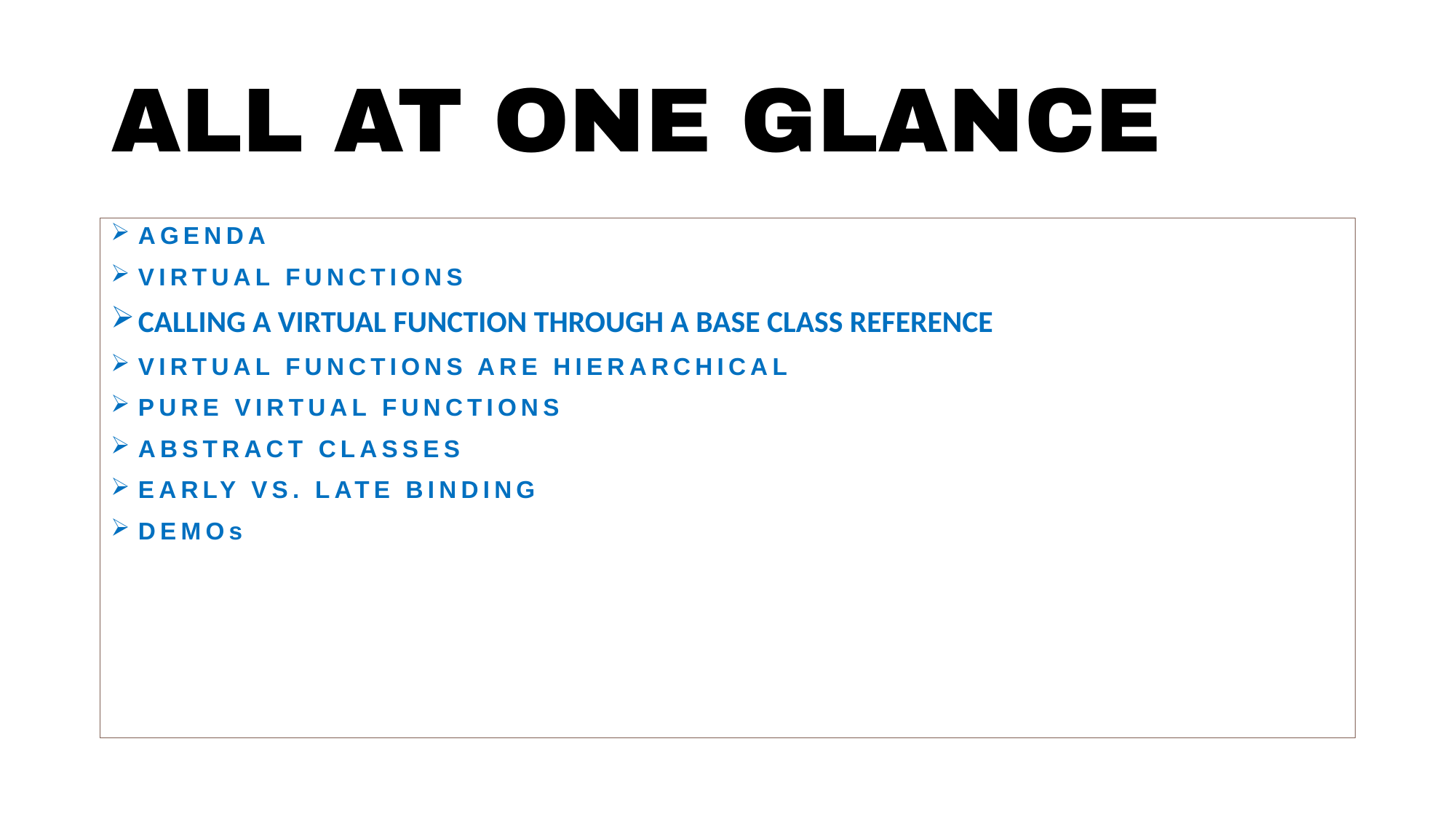

# ALL AT ONE GLANCE
AGENDA
VIRTUAL FUNCTIONS
CALLING A VIRTUAL FUNCTION THROUGH A BASE CLASS REFERENCE
VIRTUAL FUNCTIONS ARE HIERARCHICAL
PURE VIRTUAL FUNCTIONS
ABSTRACT CLASSES
EARLY VS. LATE BINDING
DEMOs